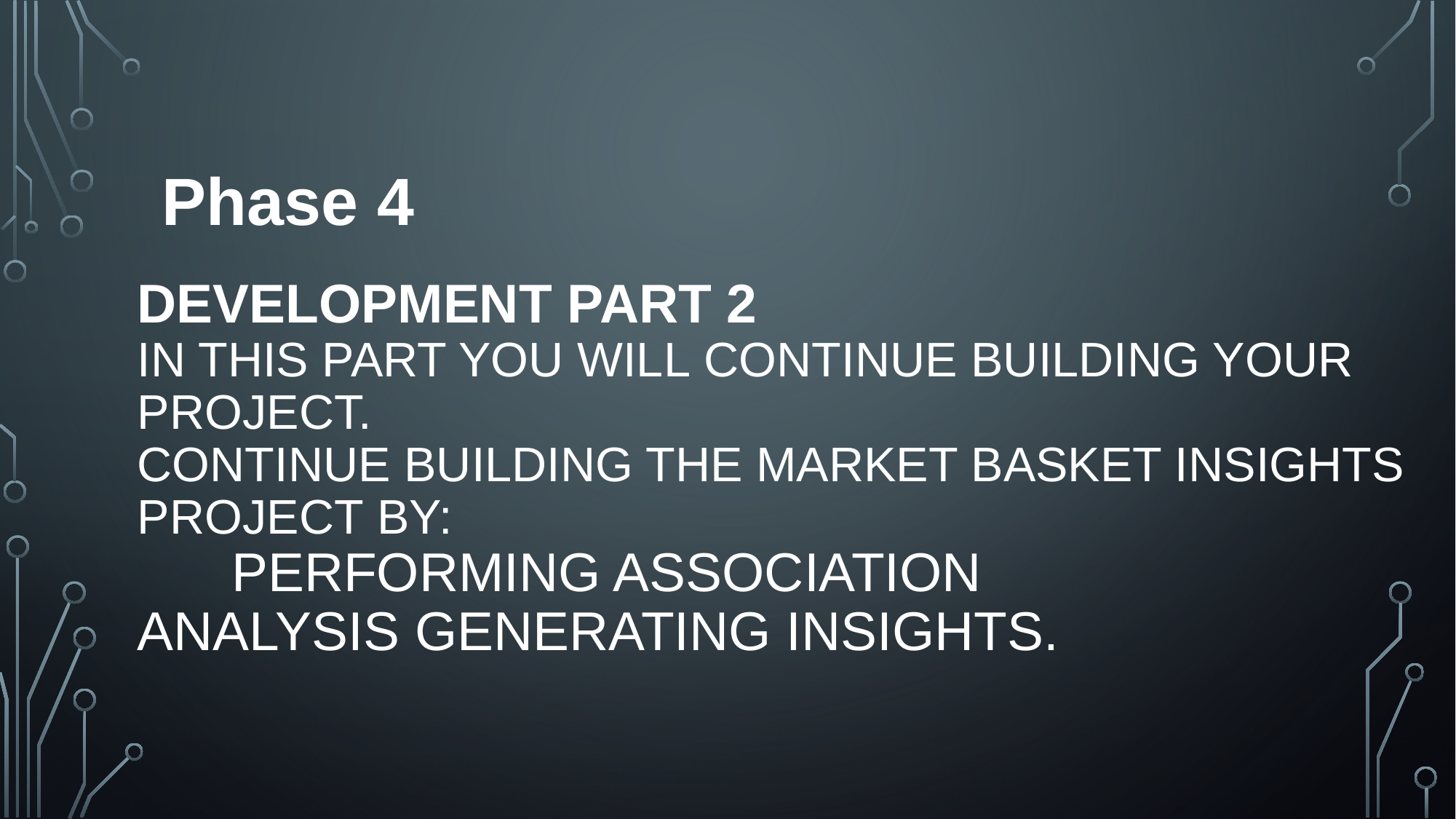

Phase 4
# Development Part 2  In this part you will continue building your project.  Continue building the market basket insights project by:  Performing association analysis Generating insights.